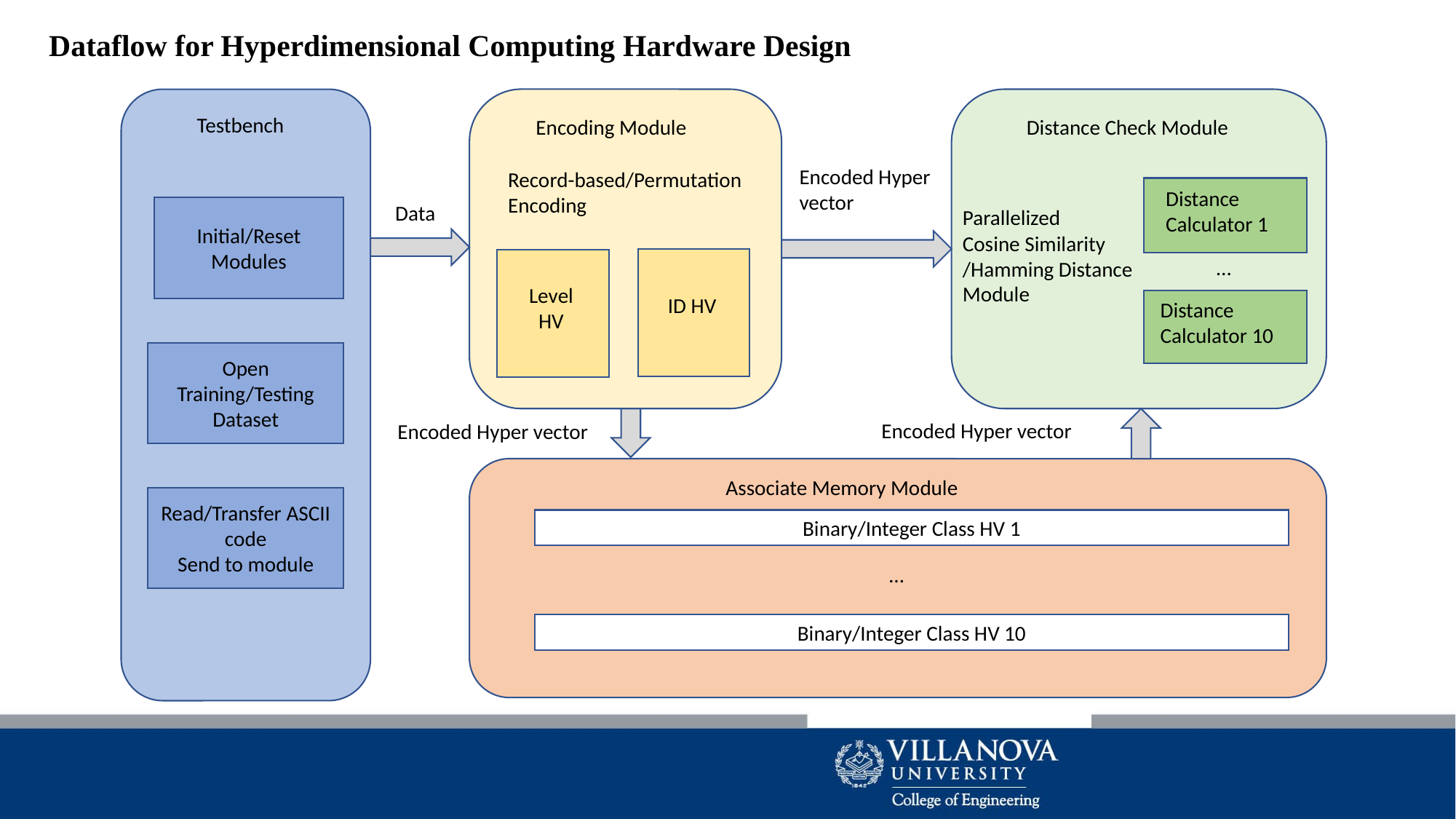

Dataflow for Hyperdimensional Computing Hardware Design

Testbench
Encoding Module
Distance Check Module

Associate Memory Module
Encoded Hyper vector
Record-based/Permutation
Encoding

Distance Calculator 1
Data
Initial/Reset Modules
Parallelized
Cosine Similarity /Hamming Distance Module

…

Level
  HV
ID HV

Distance Calculator 10
Open Training/Testing Dataset
Encoded Hyper vector
Encoded Hyper vector
Read/Transfer ASCII code
Send to module
Binary/Integer Class HV 1
…
Binary/Integer Class HV 10